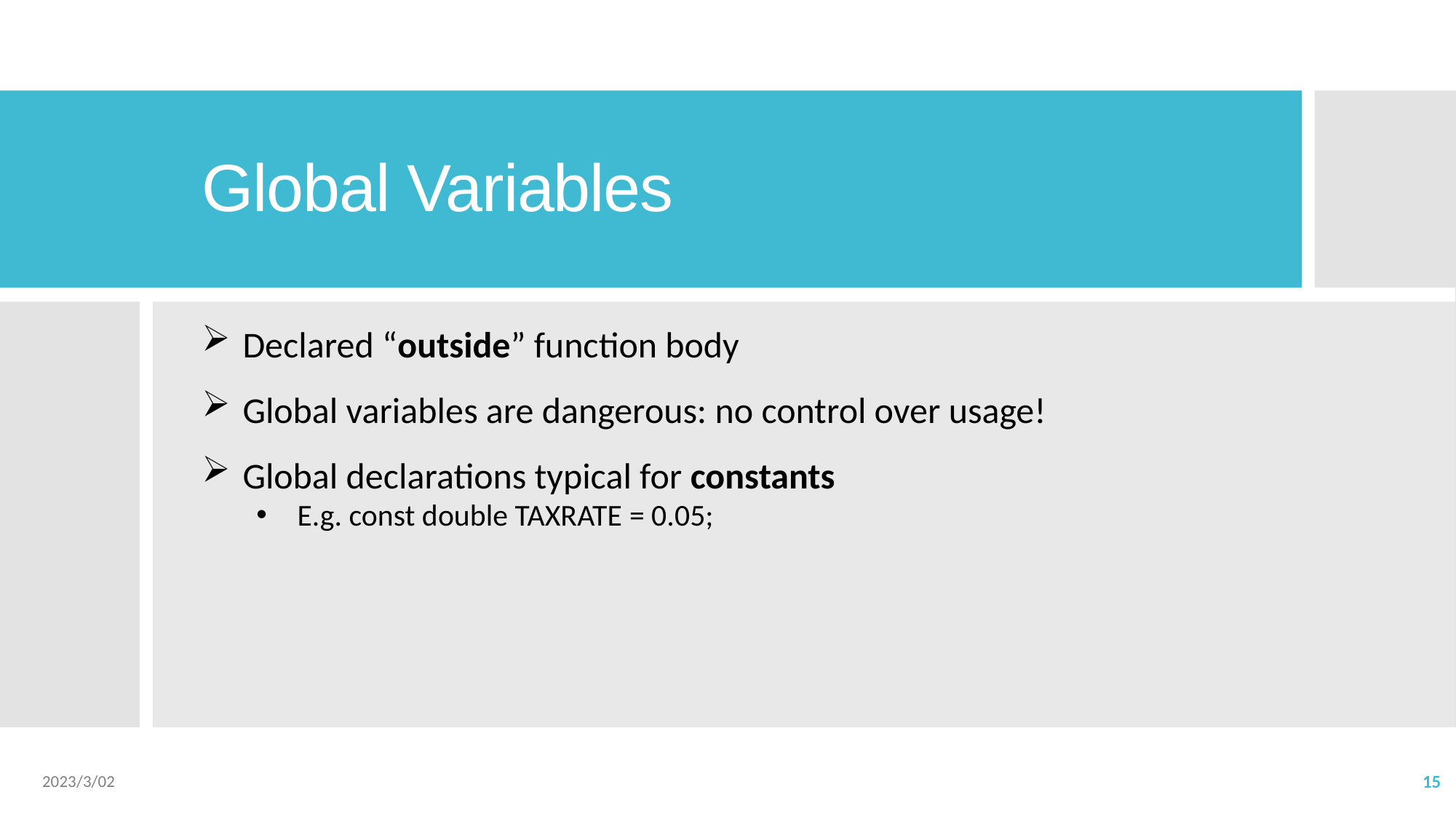

# Global Variables
Declared “outside” function body
Global variables are dangerous: no control over usage!
Global declarations typical for constants
E.g. const double TAXRATE = 0.05;

2023/3/02
15